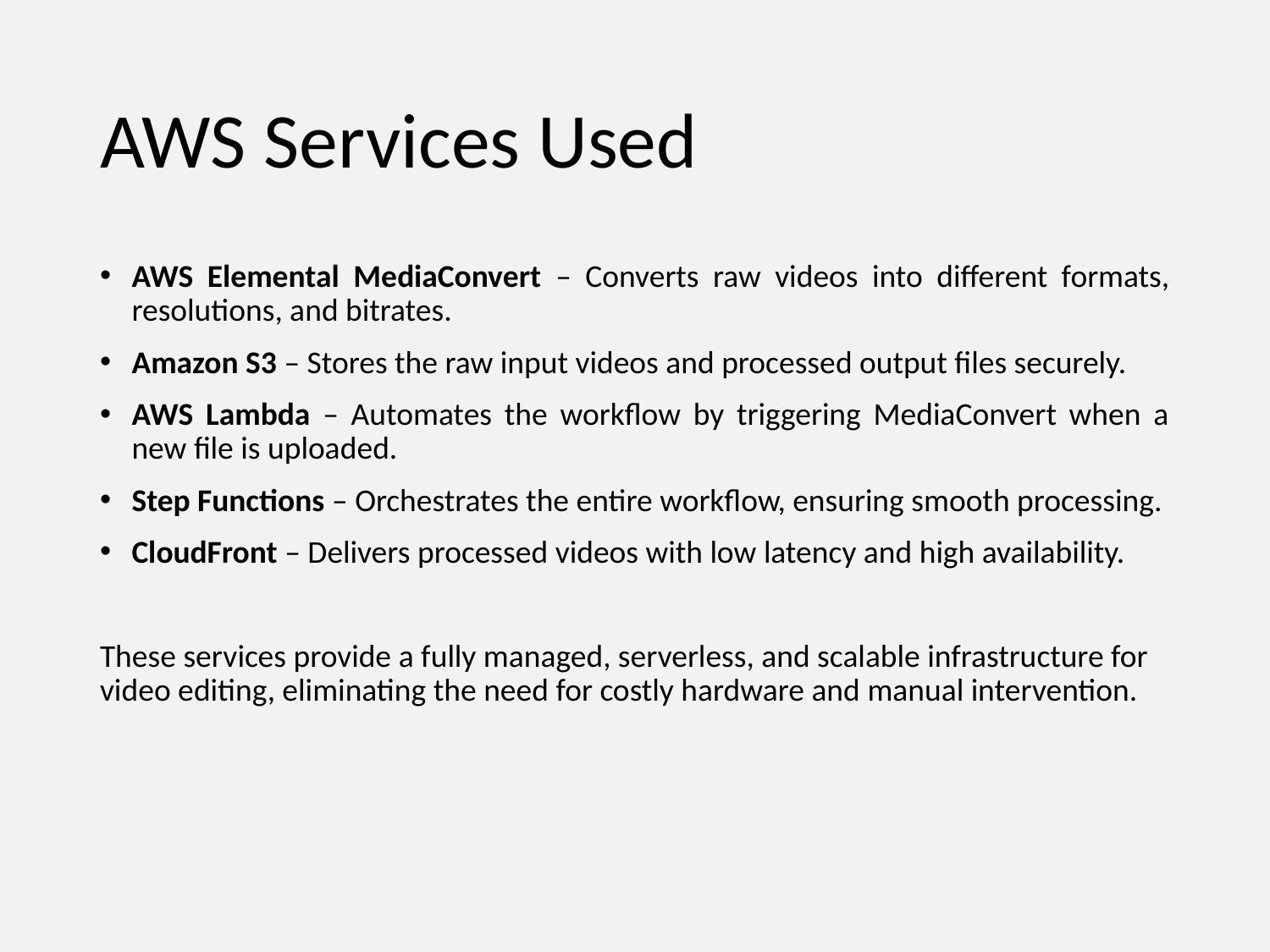

# AWS Services Used
AWS Elemental MediaConvert – Converts raw videos into different formats, resolutions, and bitrates.
Amazon S3 – Stores the raw input videos and processed output files securely.
AWS Lambda – Automates the workflow by triggering MediaConvert when a new file is uploaded.
Step Functions – Orchestrates the entire workflow, ensuring smooth processing.
CloudFront – Delivers processed videos with low latency and high availability.

These services provide a fully managed, serverless, and scalable infrastructure for video editing, eliminating the need for costly hardware and manual intervention.